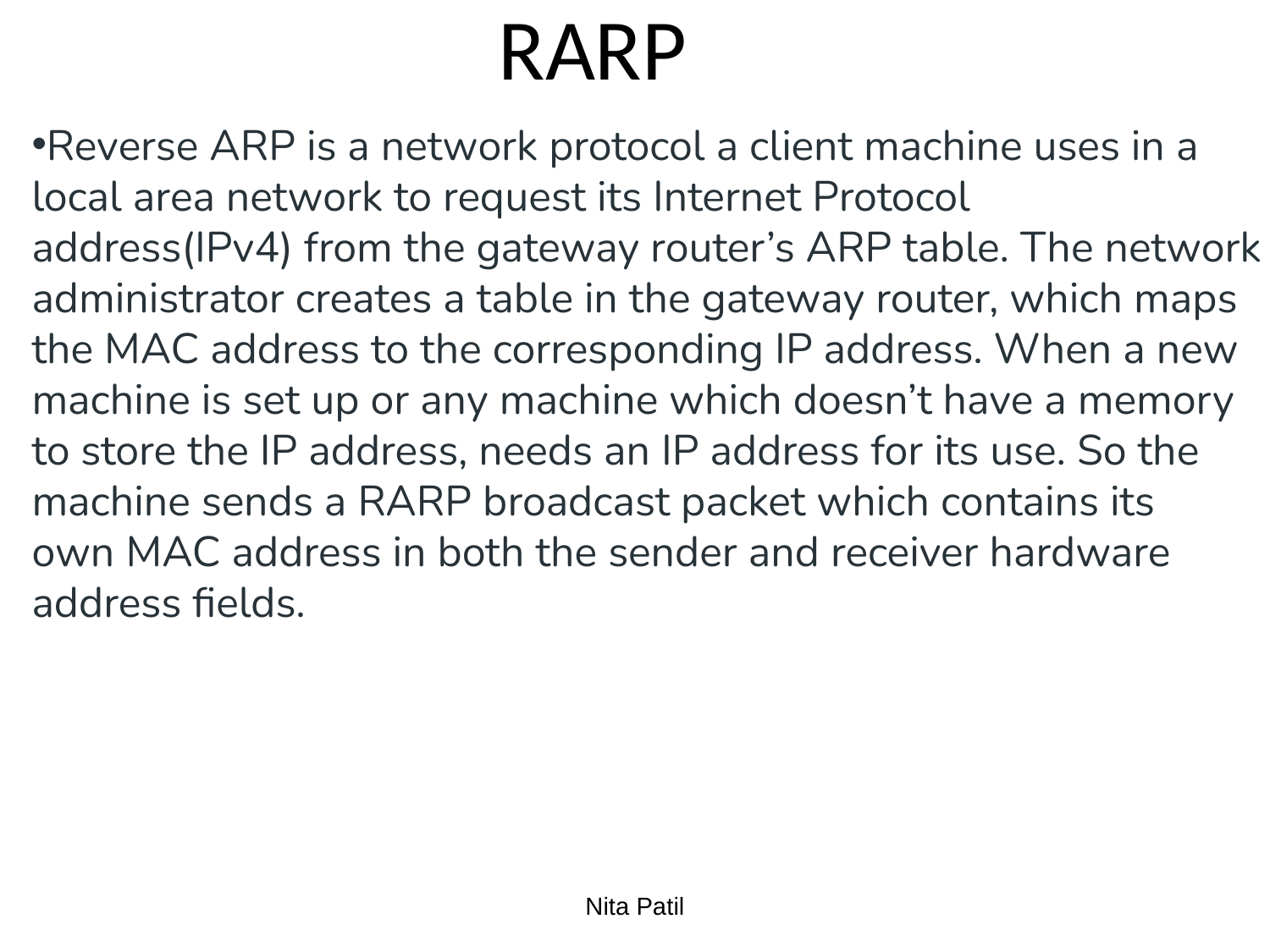

# RARP
Reverse ARP is a network protocol a client machine uses in a local area network to request its Internet Protocol address(IPv4) from the gateway router’s ARP table. The network administrator creates a table in the gateway router, which maps the MAC address to the corresponding IP address. When a new machine is set up or any machine which doesn’t have a memory to store the IP address, needs an IP address for its use. So the machine sends a RARP broadcast packet which contains its own MAC address in both the sender and receiver hardware address fields.

Nita Patil